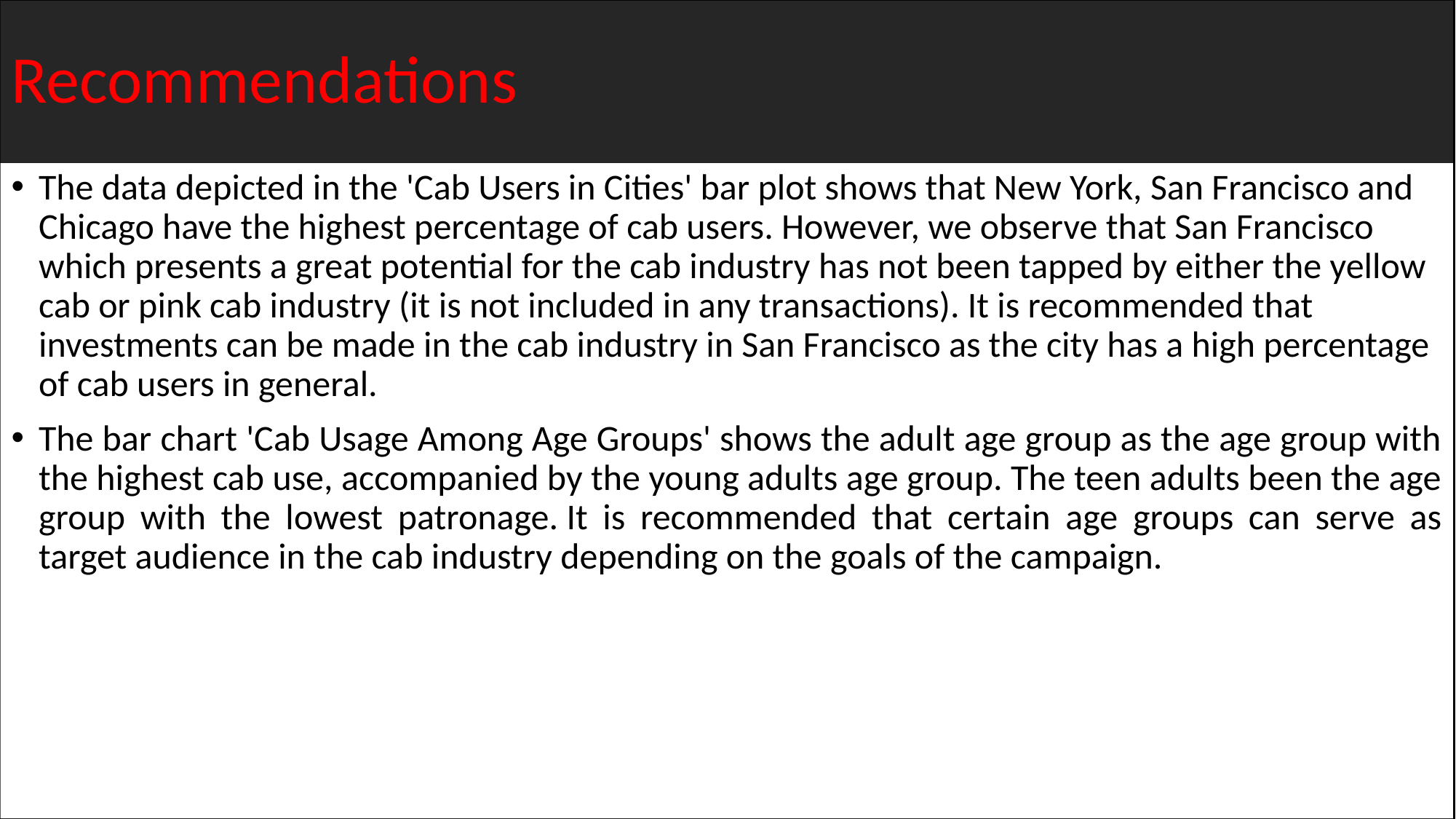

# Recommendations
The data depicted in the 'Cab Users in Cities' bar plot shows that New York, San Francisco and Chicago have the highest percentage of cab users. However, we observe that San Francisco which presents a great potential for the cab industry has not been tapped by either the yellow cab or pink cab industry (it is not included in any transactions). It is recommended that investments can be made in the cab industry in San Francisco as the city has a high percentage of cab users in general.
The bar chart 'Cab Usage Among Age Groups' shows the adult age group as the age group with the highest cab use, accompanied by the young adults age group. The teen adults been the age group with the lowest patronage. It is recommended that certain age groups can serve as target audience in the cab industry depending on the goals of the campaign.